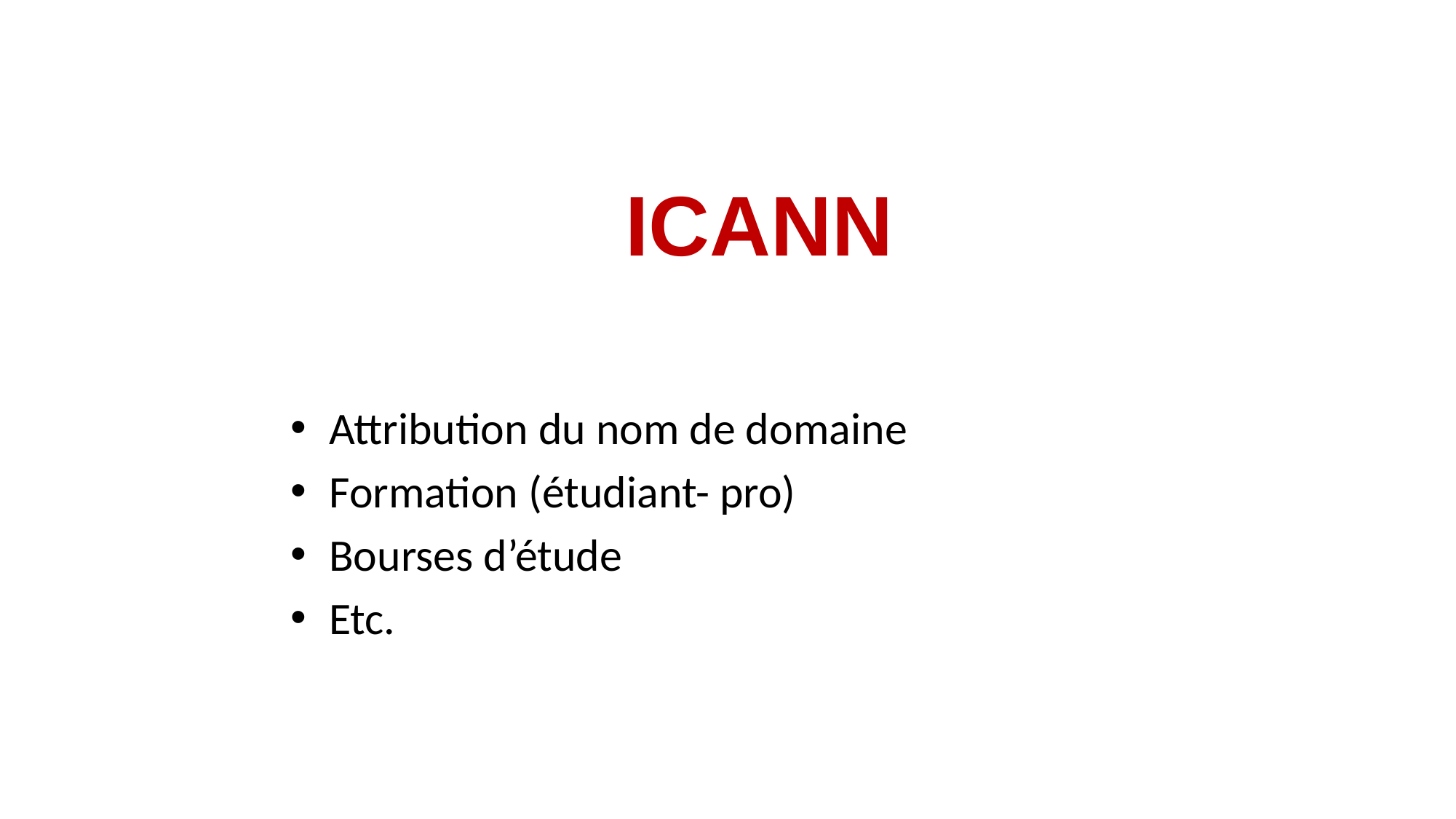

ICANN

Attribution du nom de domaine
Formation (étudiant- pro)
Bourses d’étude
Etc.